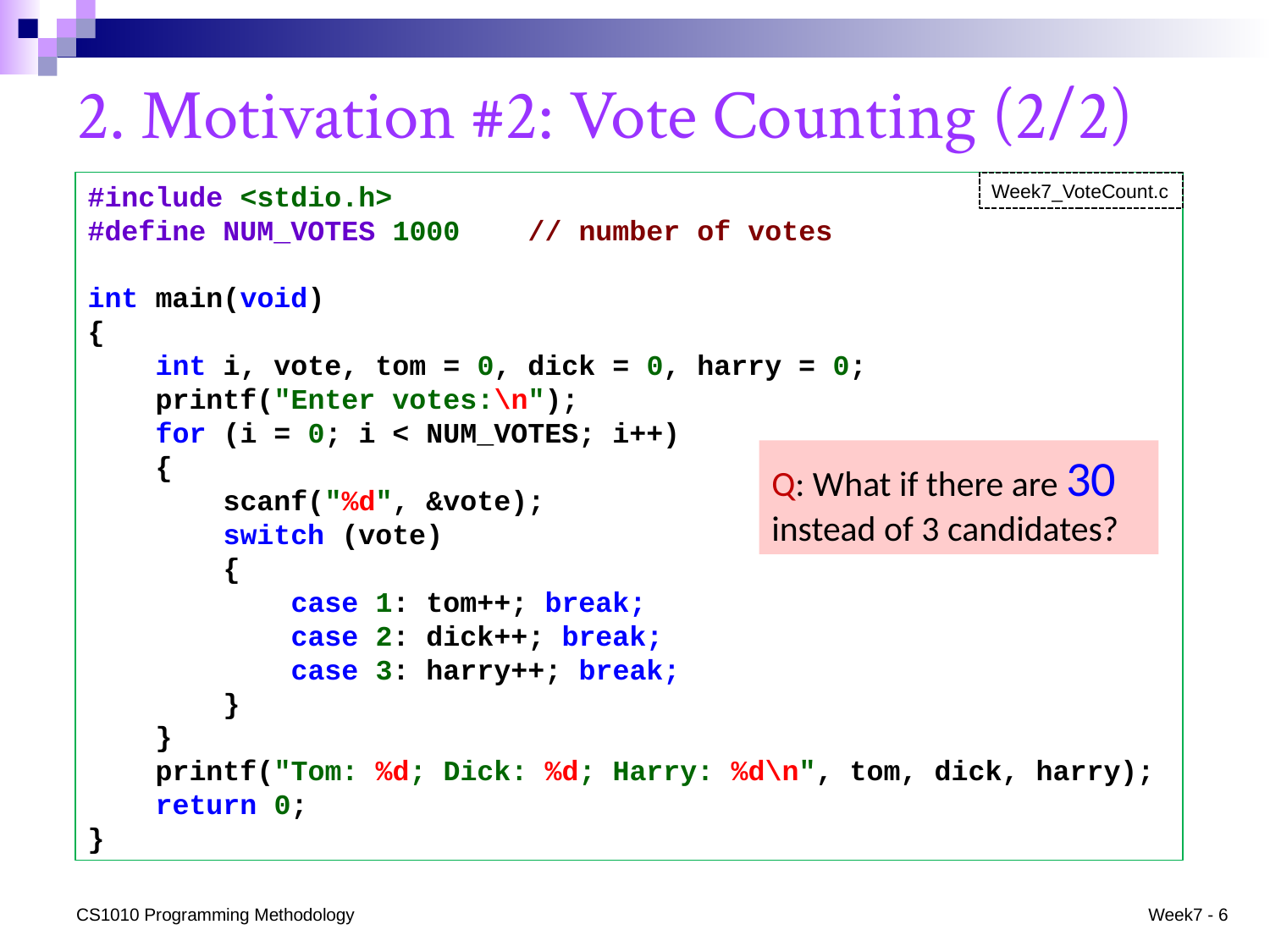

# 2. Motivation #2: Vote Counting (2/2)
#include <stdio.h>
#define NUM_VOTES 1000    // number of votes

int main(void)
{
    int i, vote, tom = 0, dick = 0, harry = 0;
    printf("Enter votes:\n");
    for (i = 0; i < NUM_VOTES; i++)
    {
        scanf("%d", &vote);
        switch (vote)
        {
            case 1: tom++; break;
            case 2: dick++; break;
            case 3: harry++; break;
        }
    }
    printf("Tom: %d; Dick: %d; Harry: %d\n", tom, dick, harry);
    return 0;
}
Week7_VoteCount.c
Q: What if there are 30 instead of 3 candidates?
CS1010 Programming Methodology
Week7 - 6